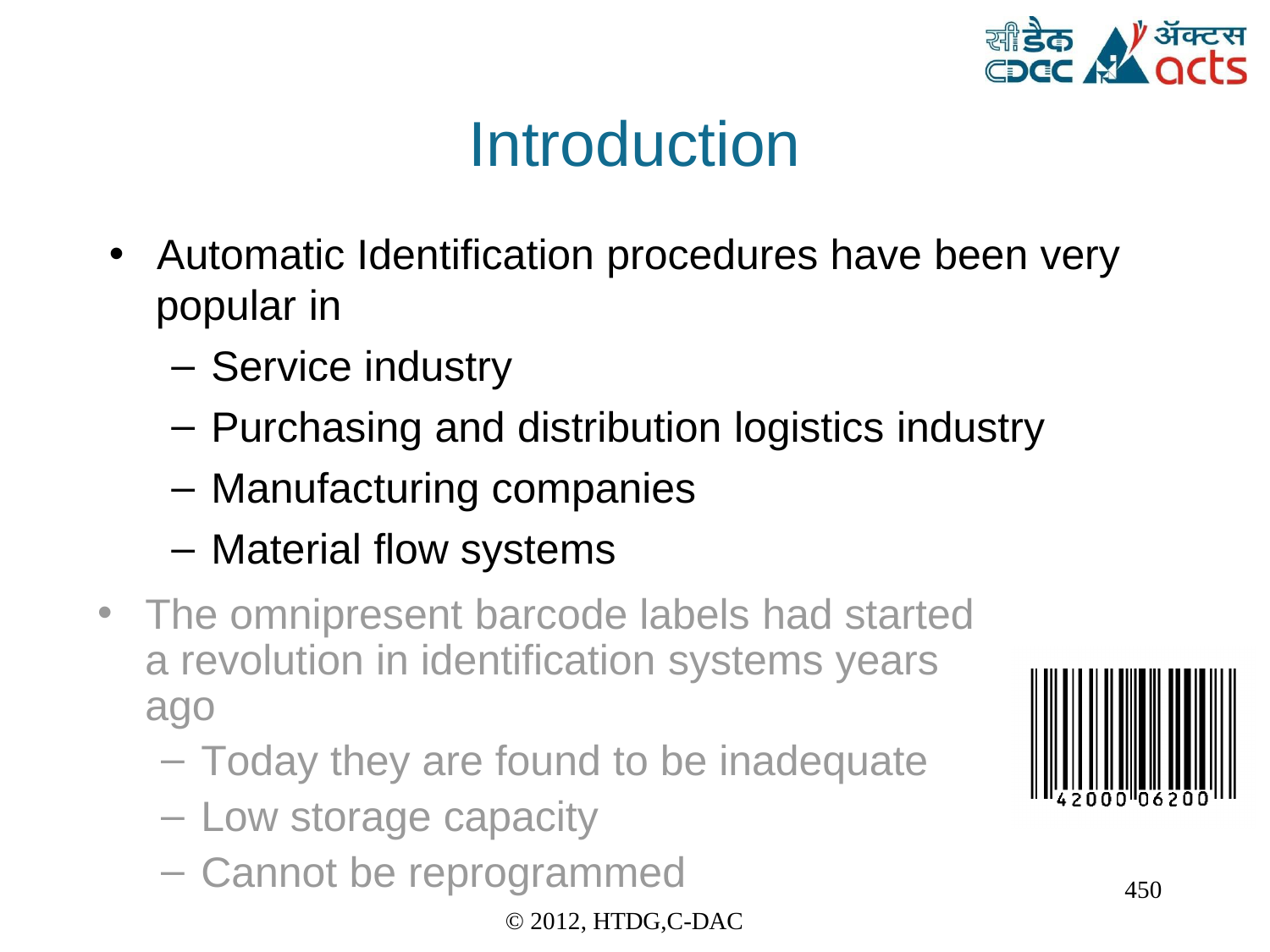

# Introduction
Automatic Identification procedures have been very
popular in

Service industry

Purchasing and distribution logistics industry

Manufacturing companies

Material flow systems

The omnipresent barcode labels had started a revolution in identification systems years ago
Today they are found to be inadequate
Low storage capacity
Cannot be reprogrammed

450
© 2012, HTDG,C-DAC